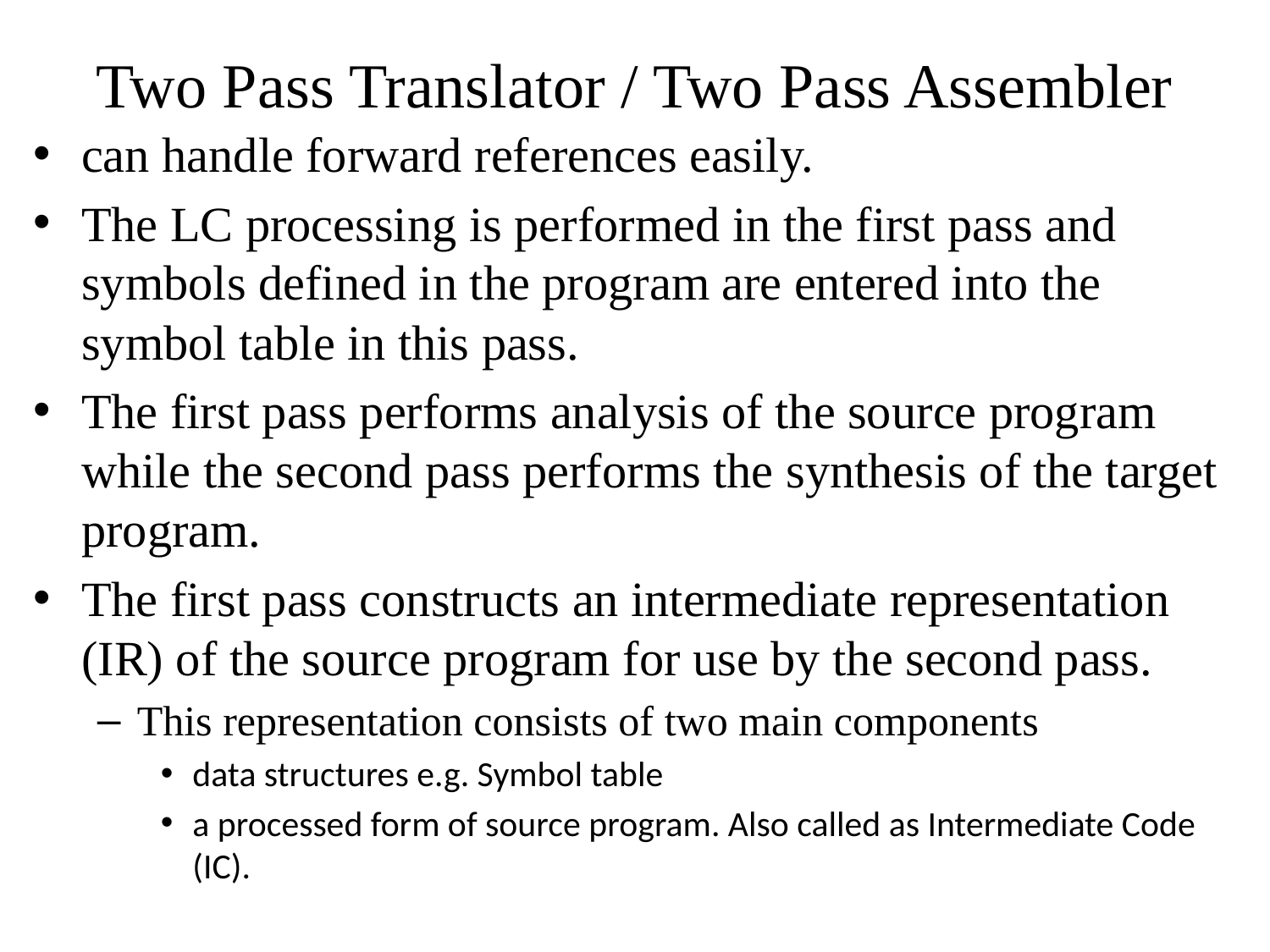

# Two Pass Translator / Two Pass Assembler
can handle forward references easily.
The LC processing is performed in the first pass and symbols defined in the program are entered into the symbol table in this pass.
The first pass performs analysis of the source program while the second pass performs the synthesis of the target program.
The first pass constructs an intermediate representation (IR) of the source program for use by the second pass.
This representation consists of two main components
data structures e.g. Symbol table
a processed form of source program. Also called as Intermediate Code (IC).